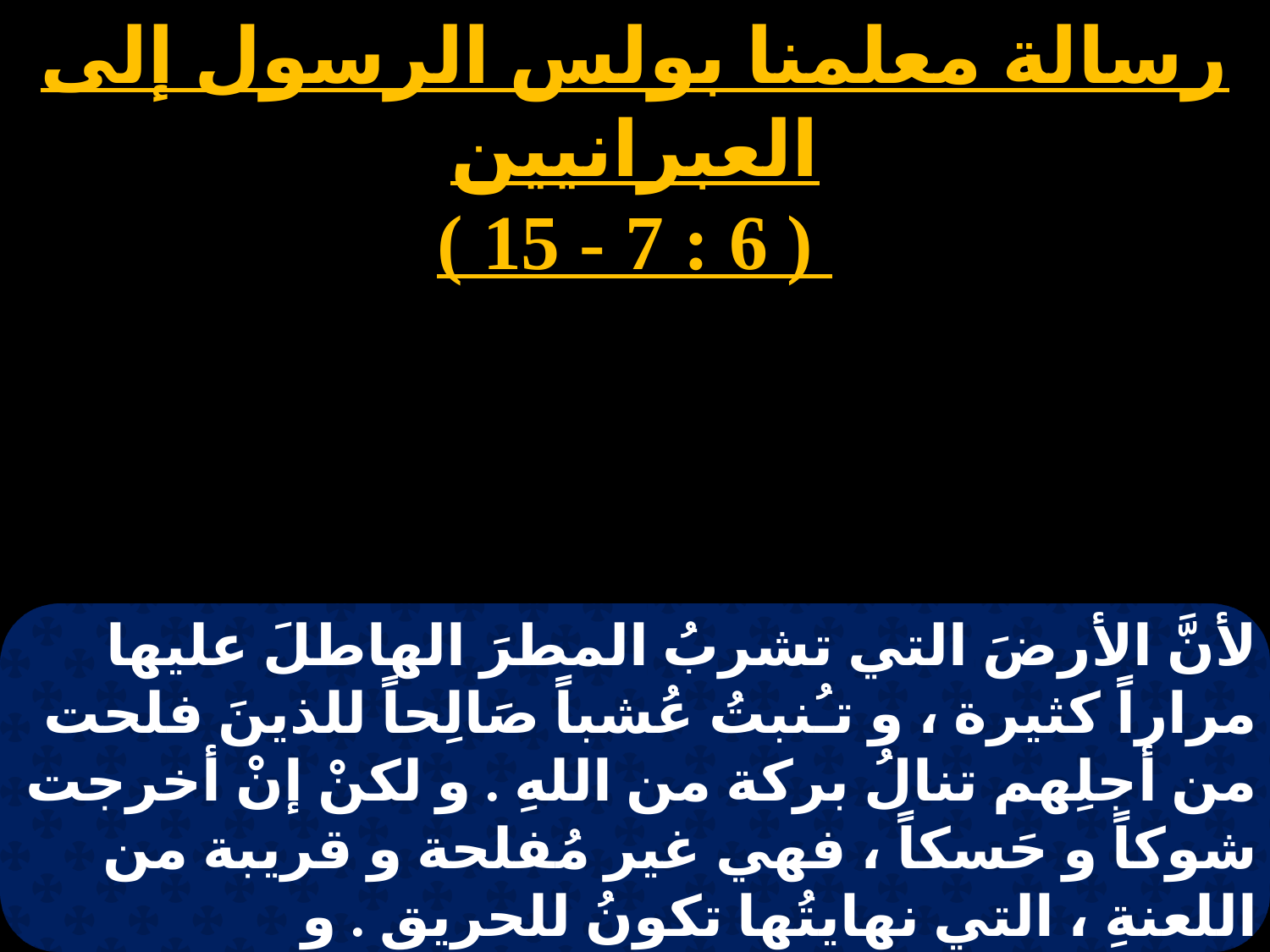

رسالة معلمنا بولس الرسول إلى العبرانيين
 ( 6 : 7 - 15 )
# هاتور2
لأنَّ الأرضَ التي تشربُ المطرَ الهاطلَ عليها مراراً كثيرة ، و تـُنبتُ عُشباً صَالِحاً للذينَ فلحت من أجلِهم تنالُ بركة من اللهِ . و لكنْ إنْ أخرجت شوكاً و حَسكاً ، فهي غير مُفلحة و قريبة من اللعنةِ ، التي نهايتُها تكونُ للحريقِ . و